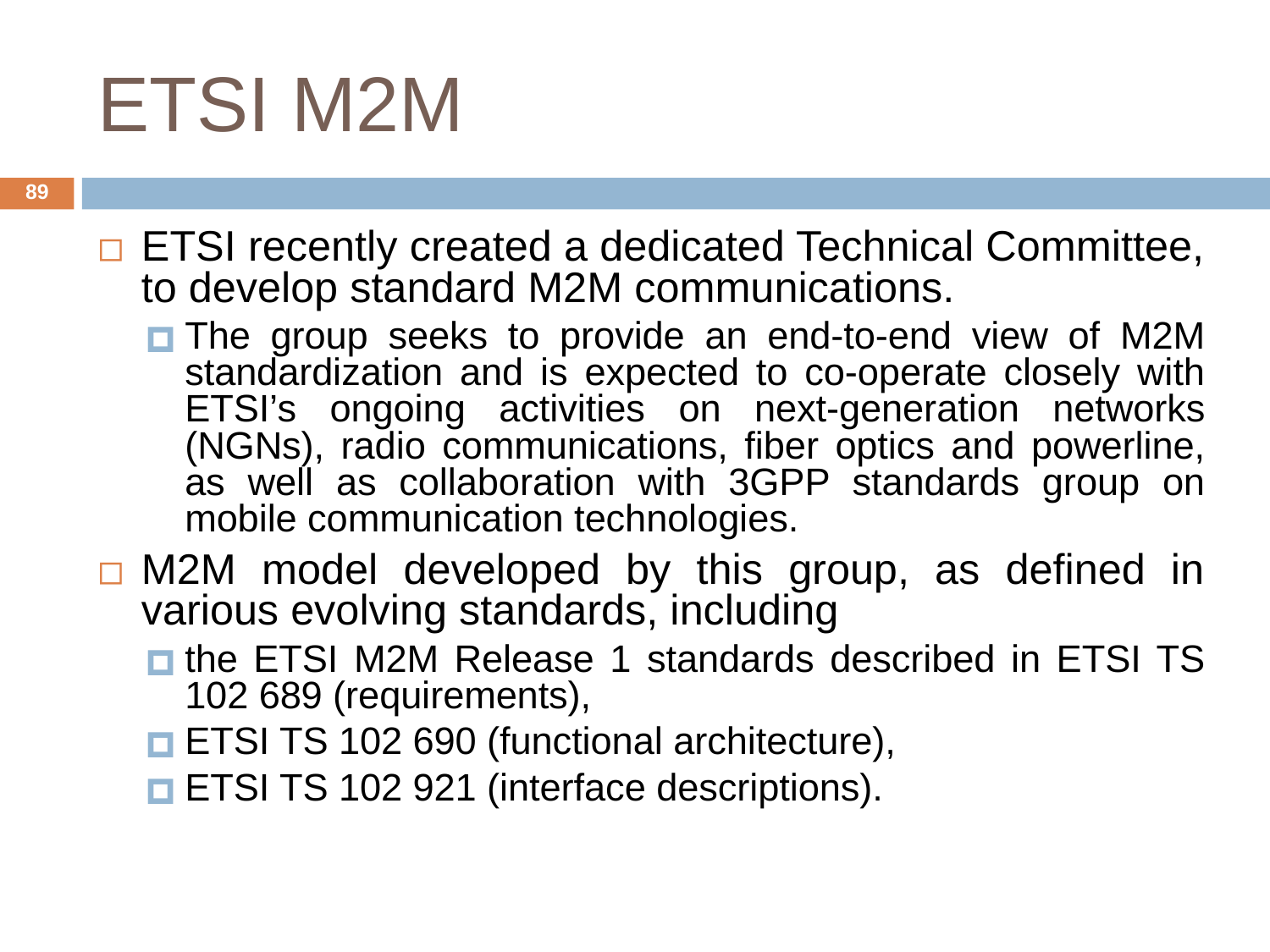

# ETSI M2M
89
ETSI recently created a dedicated Technical Committee, to develop standard M2M communications.
The group seeks to provide an end-to-end view of M2M standardization and is expected to co-operate closely with ETSI’s ongoing activities on next-generation networks (NGNs), radio communications, fiber optics and powerline, as well as collaboration with 3GPP standards group on mobile communication technologies.
M2M model developed by this group, as defined in various evolving standards, including
the ETSI M2M Release 1 standards described in ETSI TS 102 689 (requirements),
ETSI TS 102 690 (functional architecture),
ETSI TS 102 921 (interface descriptions).